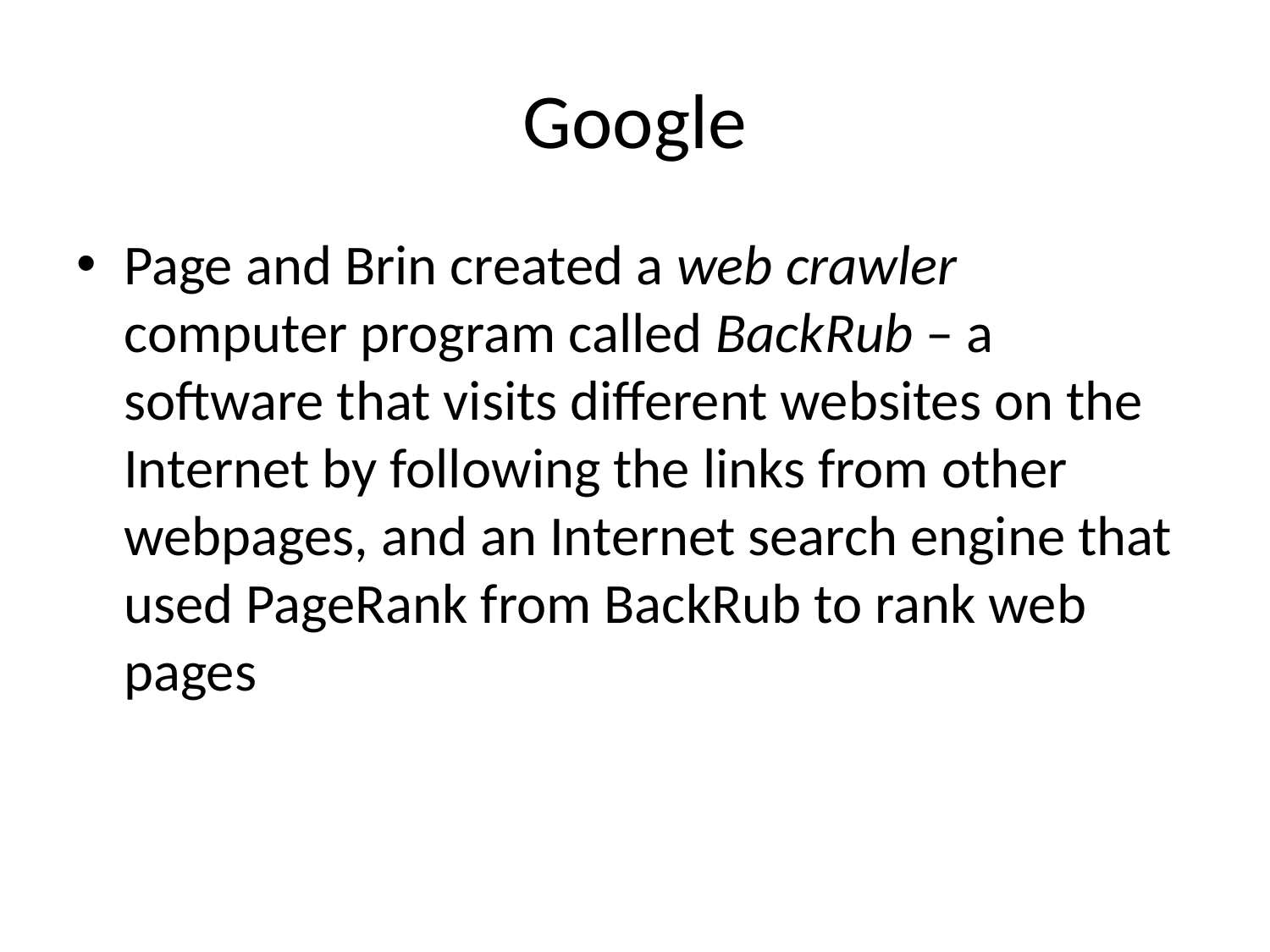

# Google
Page and Brin created a web crawler computer program called BackRub – a software that visits different websites on the Internet by following the links from other webpages, and an Internet search engine that used PageRank from BackRub to rank web pages